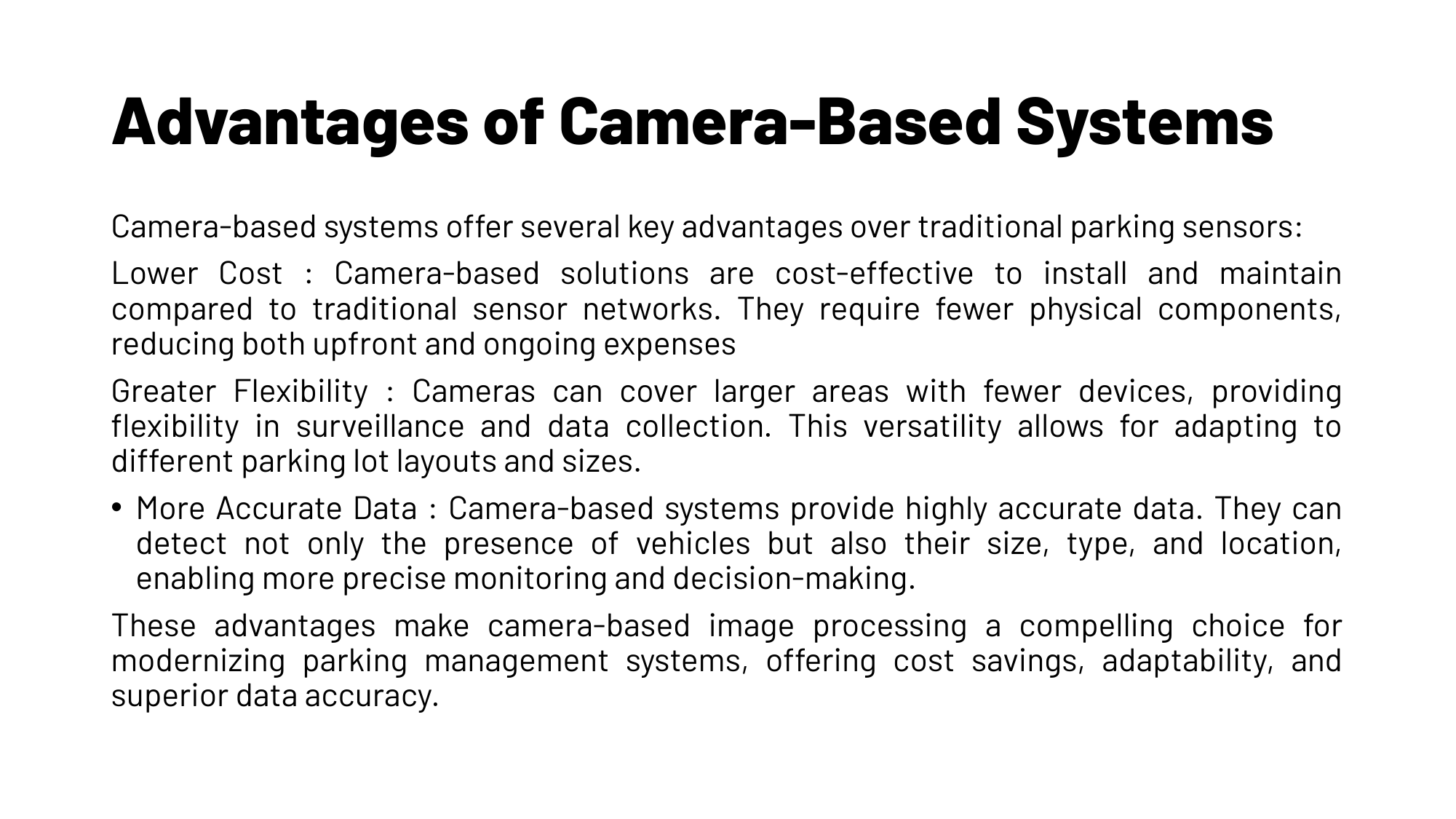

# Advantages of Camera-Based Systems
Camera-based systems offer several key advantages over traditional parking sensors:
Lower Cost : Camera-based solutions are cost-effective to install and maintain compared to traditional sensor networks. They require fewer physical components, reducing both upfront and ongoing expenses
Greater Flexibility : Cameras can cover larger areas with fewer devices, providing flexibility in surveillance and data collection. This versatility allows for adapting to different parking lot layouts and sizes.
More Accurate Data : Camera-based systems provide highly accurate data. They can detect not only the presence of vehicles but also their size, type, and location, enabling more precise monitoring and decision-making.
These advantages make camera-based image processing a compelling choice for modernizing parking management systems, offering cost savings, adaptability, and superior data accuracy.